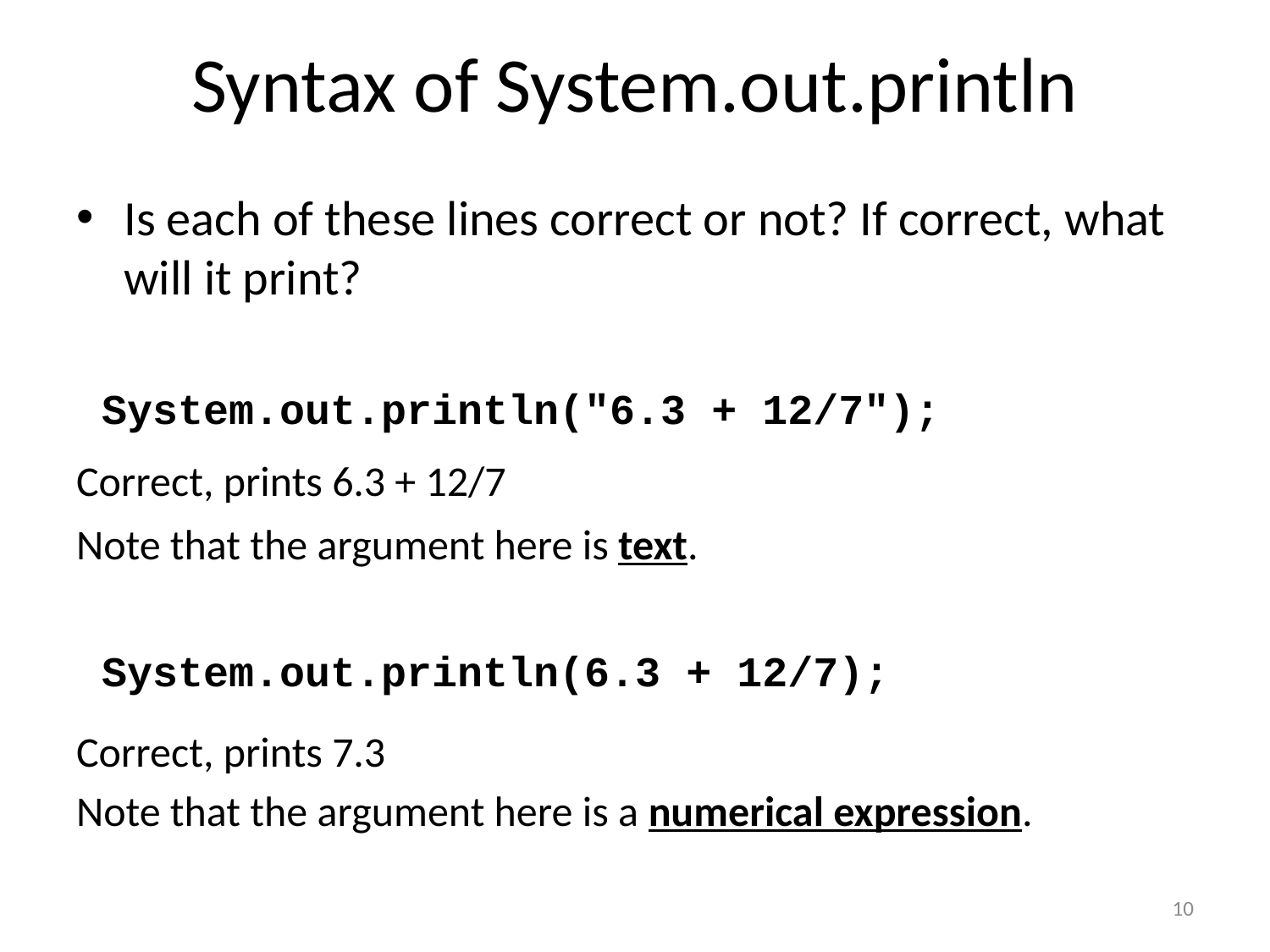

# Syntax of System.out.println
Is each of these lines correct or not? If correct, what will it print?

 System.out.println("6.3 + 12/7");
Correct, prints 6.3 + 12/7
Note that the argument here is text.
 System.out.println(6.3 + 12/7);
Correct, prints 7.3
Note that the argument here is a numerical expression.
10